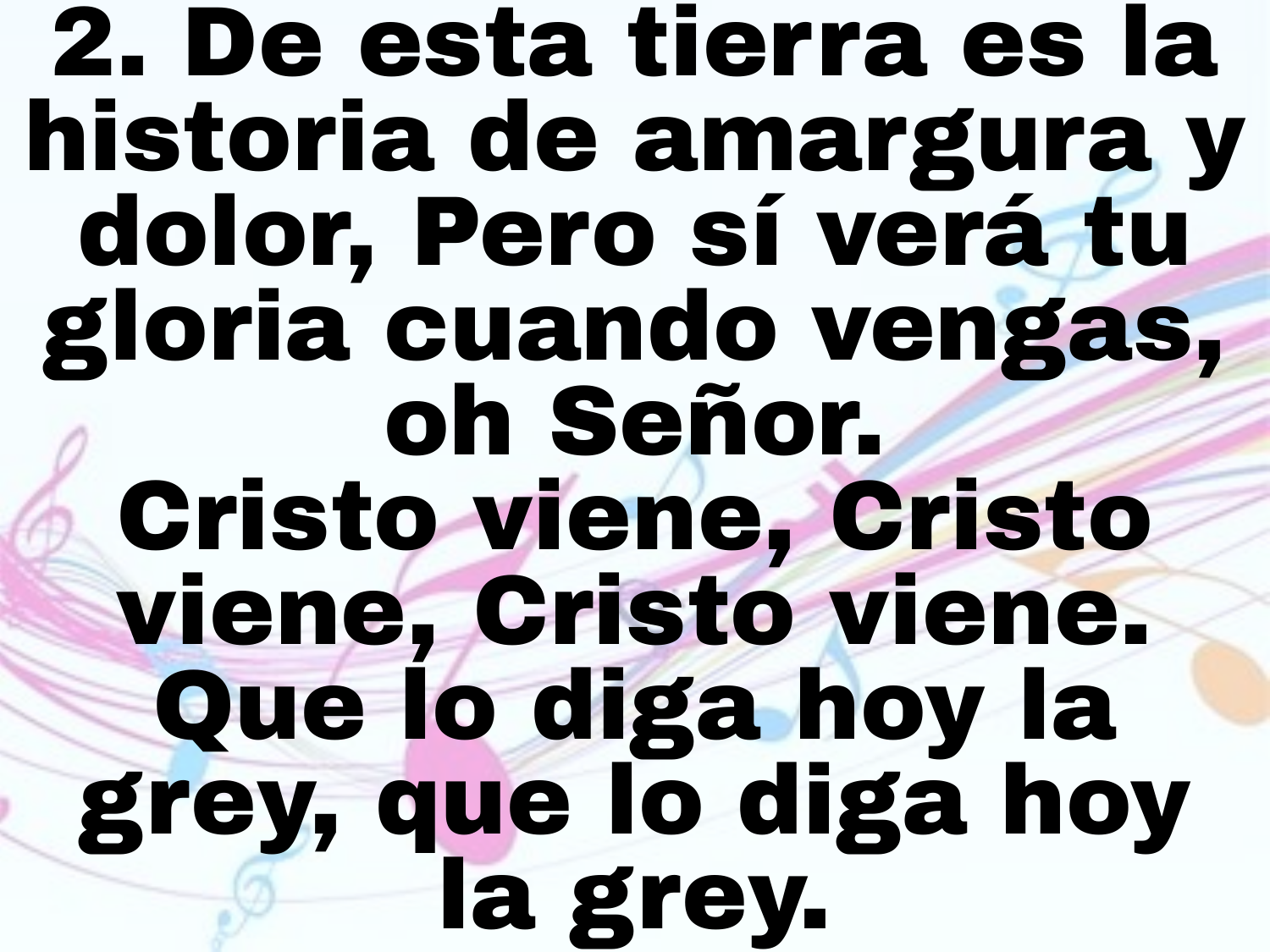

2. De esta tierra es la historia de amargura y dolor, Pero sí verá tu gloria cuando vengas, oh Señor.
Cristo viene, Cristo viene, Cristo viene.
Que lo diga hoy la grey, que lo diga hoy
la grey.